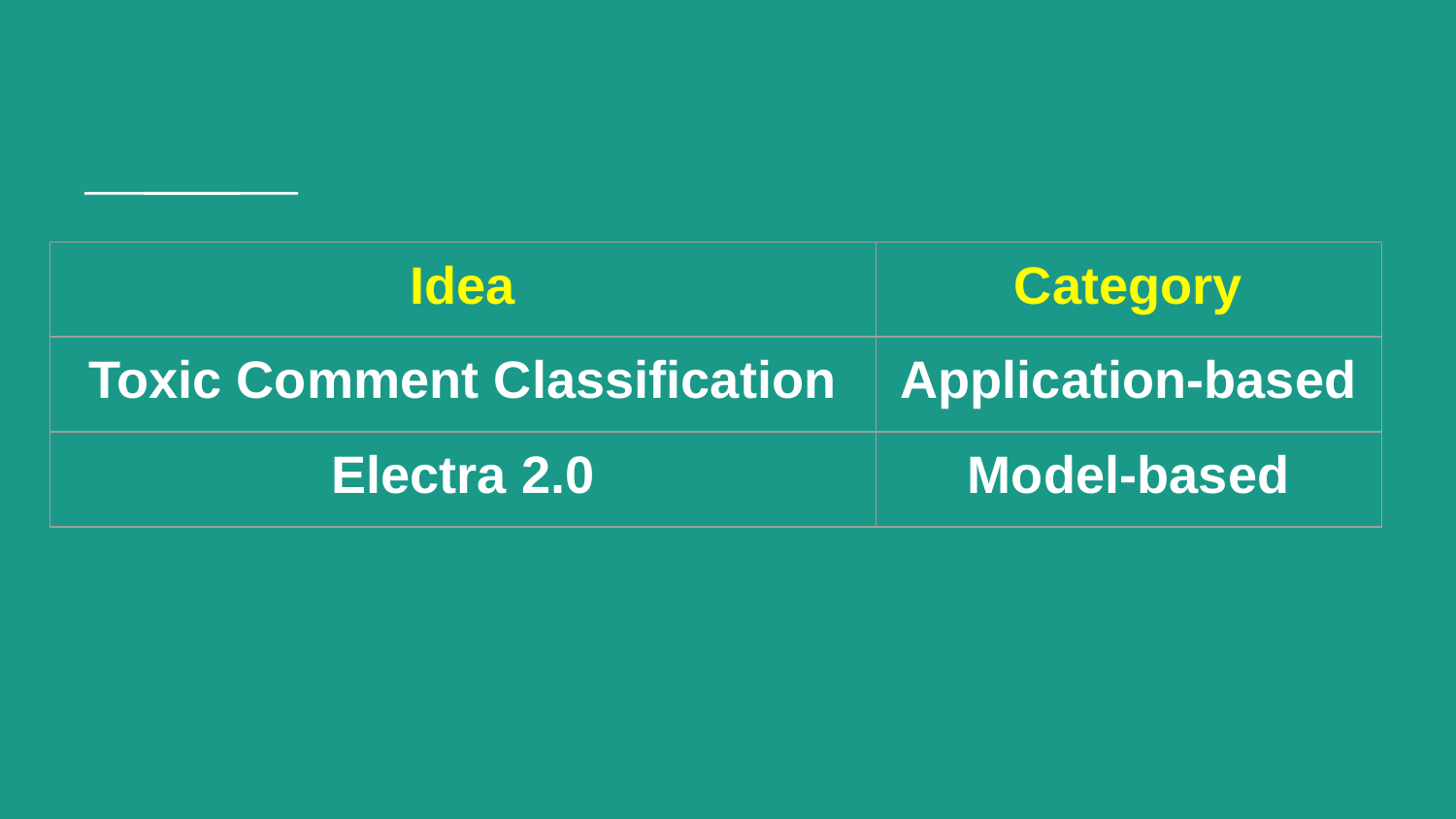

| Idea | Category |
| --- | --- |
| Toxic Comment Classification | Application-based |
| Electra 2.0 | Model-based |